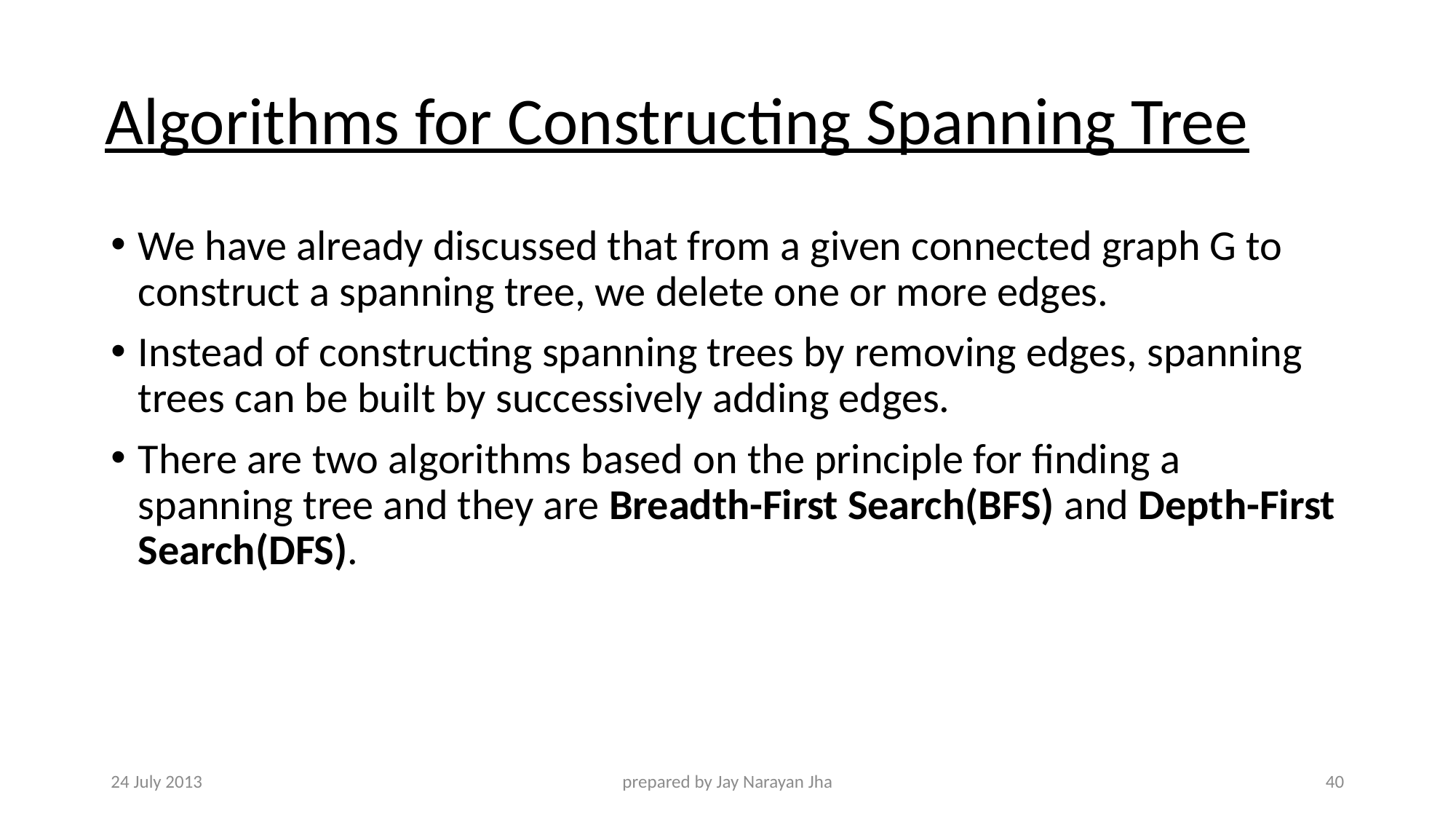

# Algorithms for Constructing Spanning Tree
We have already discussed that from a given connected graph G to construct a spanning tree, we delete one or more edges.
Instead of constructing spanning trees by removing edges, spanning trees can be built by successively adding edges.
There are two algorithms based on the principle for finding a spanning tree and they are Breadth-First Search(BFS) and Depth-First Search(DFS).
24 July 2013
prepared by Jay Narayan Jha
40